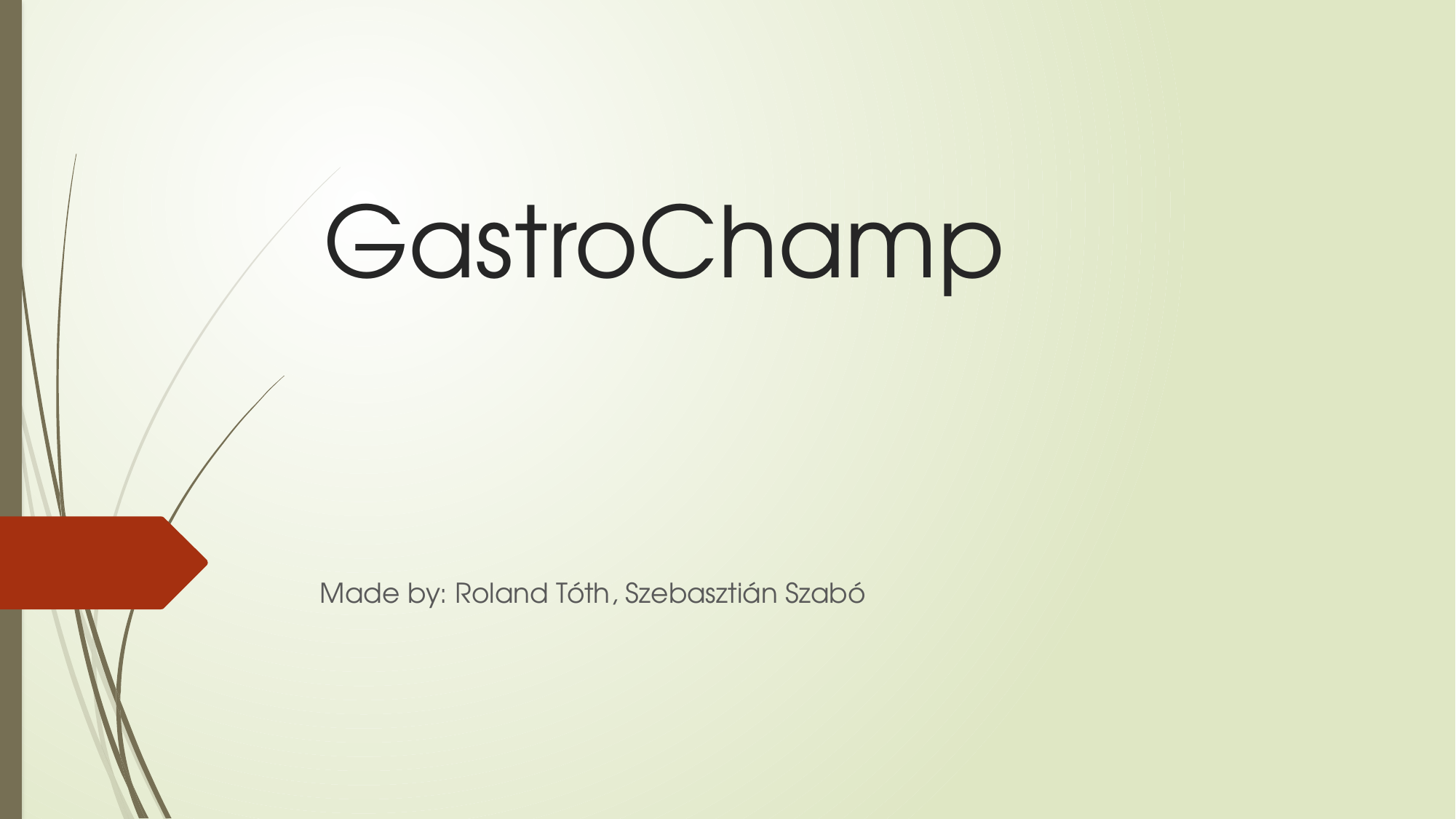

# GastroChamp
Made by: Roland Tóth, Szebasztián Szabó